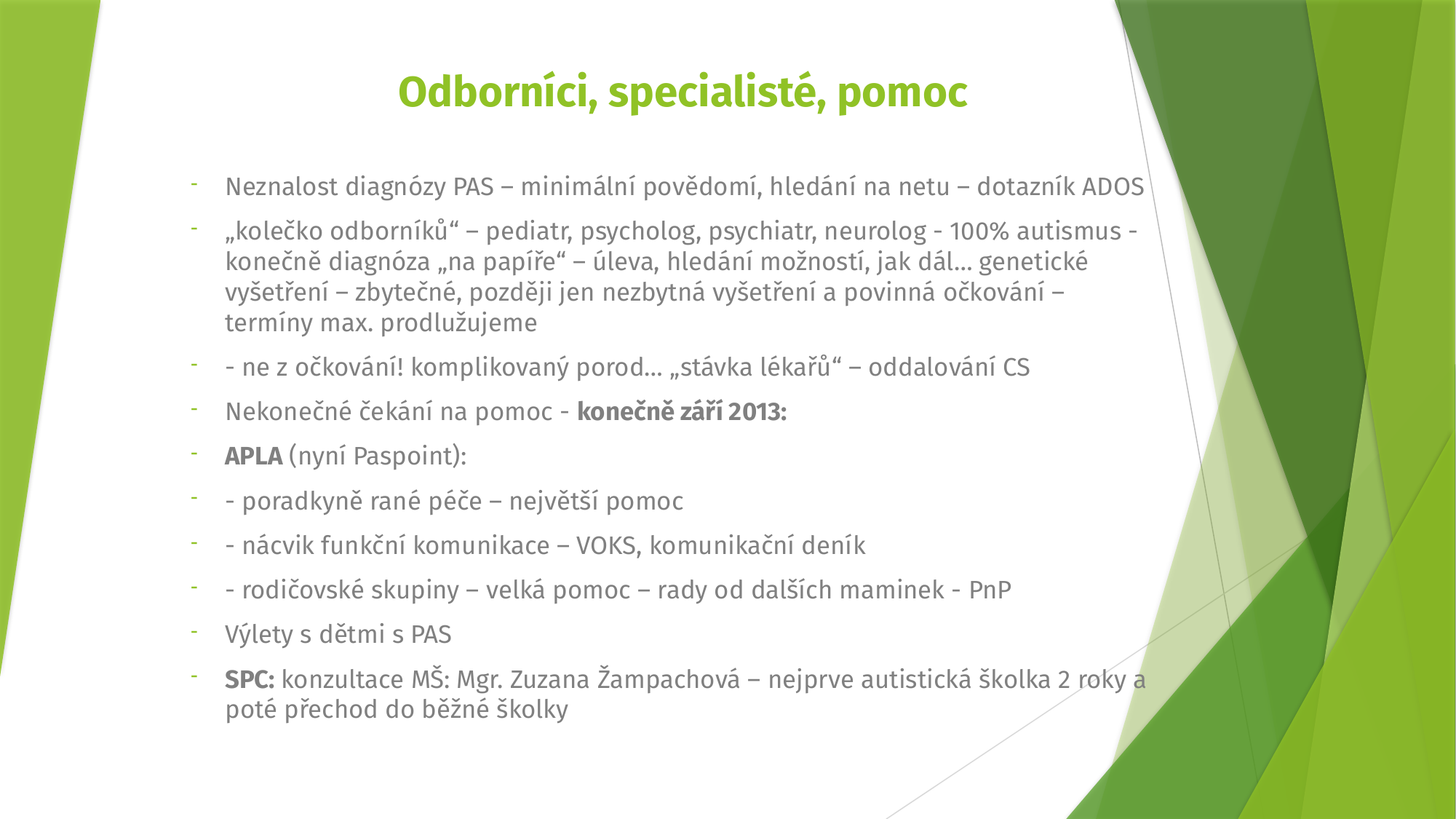

# Odborníci, specialisté, pomoc
Neznalost diagnózy PAS – minimální povědomí, hledání na netu – dotazník ADOS
„kolečko odborníků“ – pediatr, psycholog, psychiatr, neurolog - 100% autismus - konečně diagnóza „na papíře“ – úleva, hledání možností, jak dál… genetické vyšetření – zbytečné, později jen nezbytná vyšetření a povinná očkování – termíny max. prodlužujeme
- ne z očkování! komplikovaný porod… „stávka lékařů“ – oddalování CS
Nekonečné čekání na pomoc - konečně září 2013:
APLA (nyní Paspoint):
- poradkyně rané péče – největší pomoc
- nácvik funkční komunikace – VOKS, komunikační deník
- rodičovské skupiny – velká pomoc – rady od dalších maminek - PnP
Výlety s dětmi s PAS
SPC: konzultace MŠ: Mgr. Zuzana Žampachová – nejprve autistická školka 2 roky a poté přechod do běžné školky